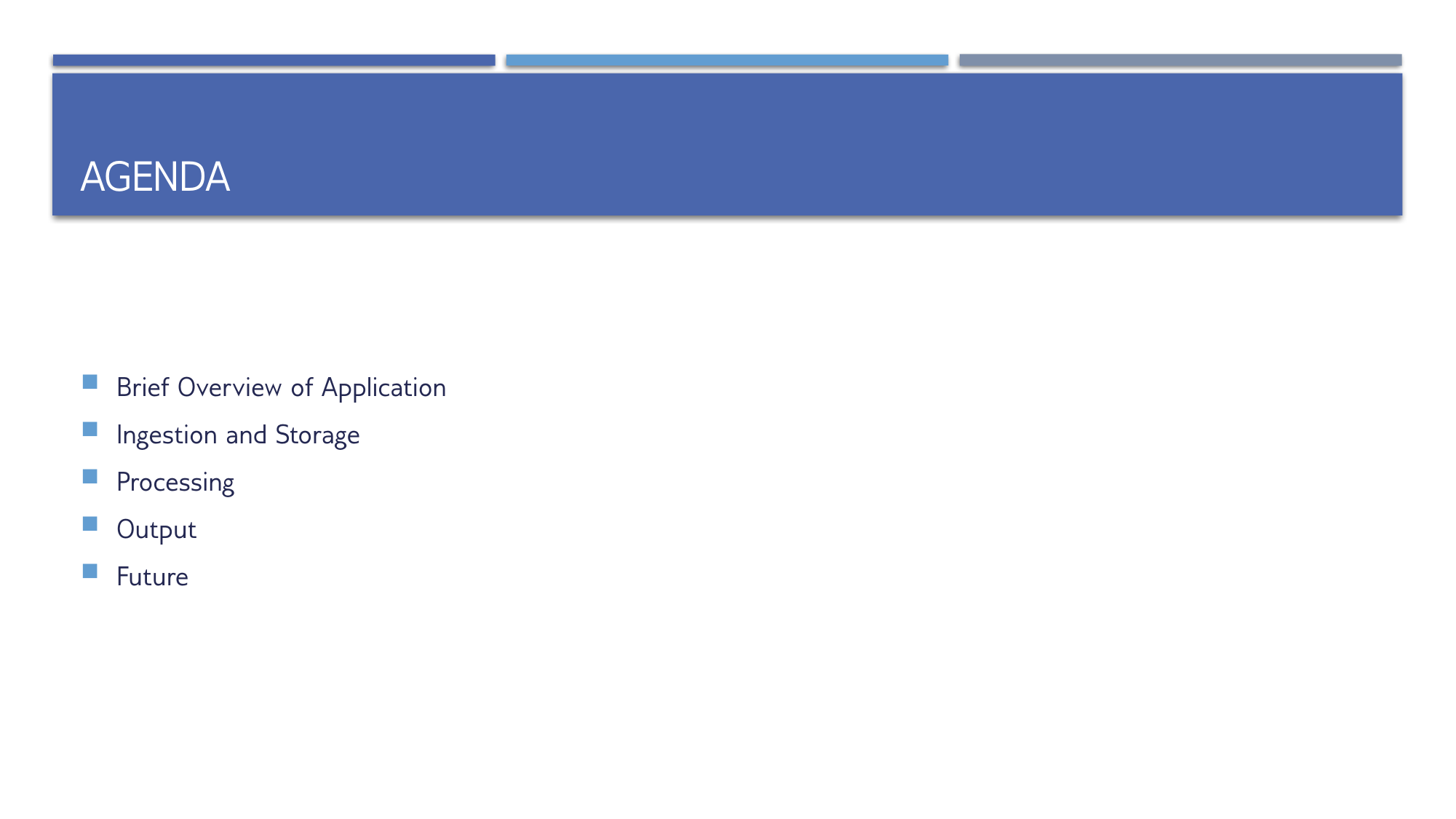

# Agenda
Brief Overview of Application
Ingestion and Storage
Processing
Output
Future